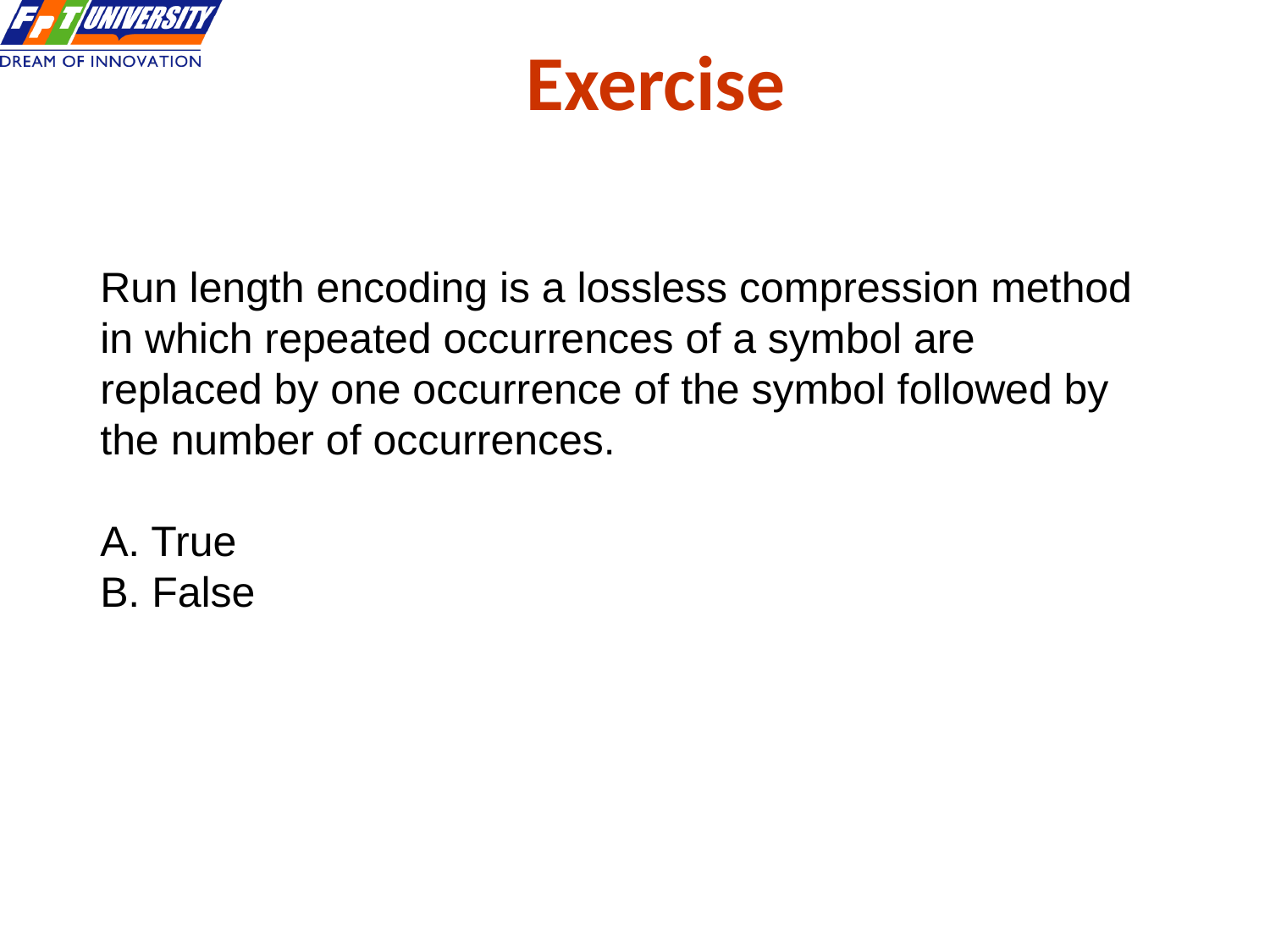

Exercise
Run length encoding is a lossless compression method in which repeated occurrences of a symbol are replaced by one occurrence of the symbol followed by the number of occurrences.

A. True
B. False